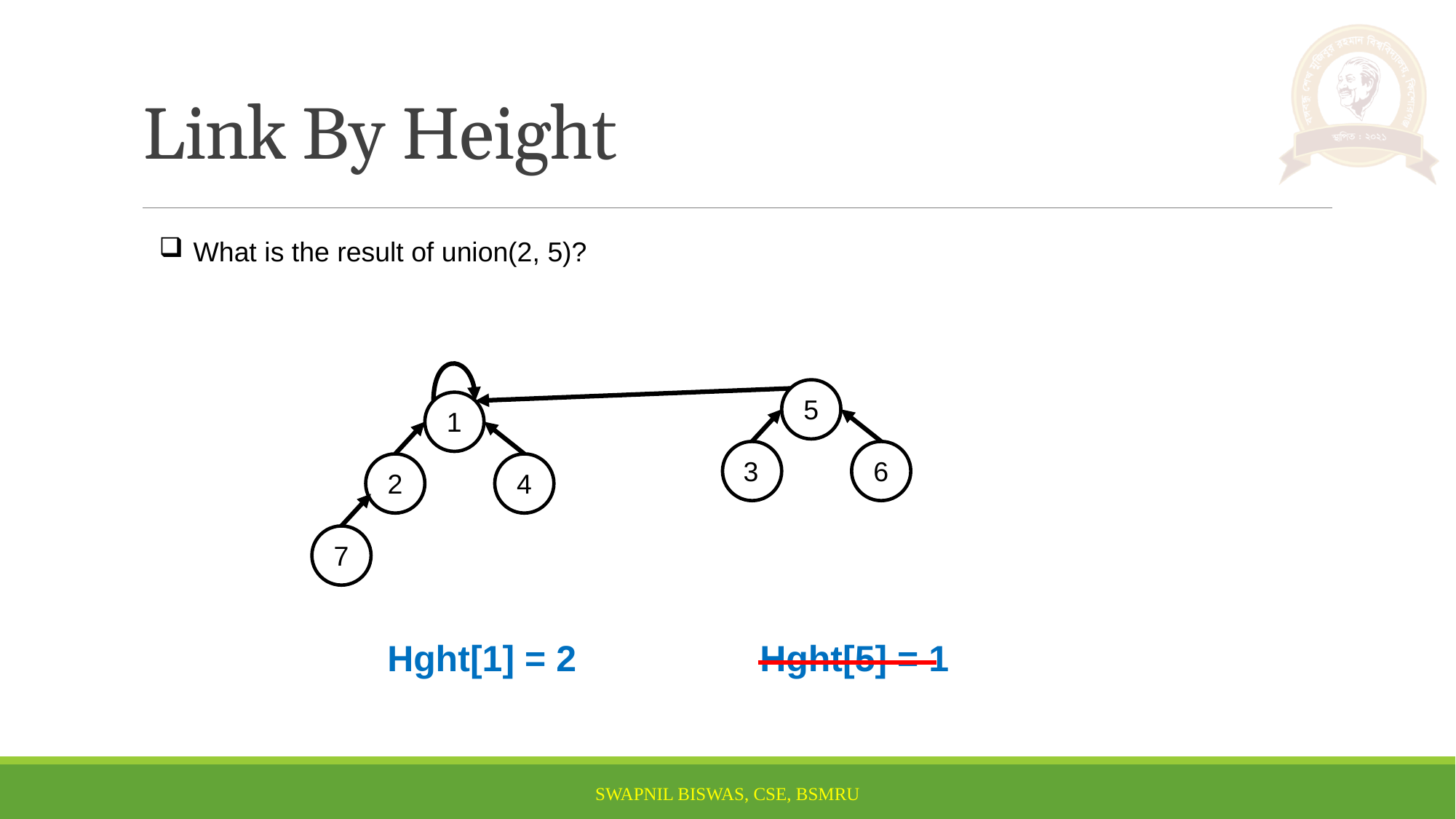

# Link By Height
What is the result of union(2, 5)?

5

1

3
6

2
4

7
Hght[1] = 2
Hght[5] = 1
SWAPNIL BISWAS, CSE, BSMRU